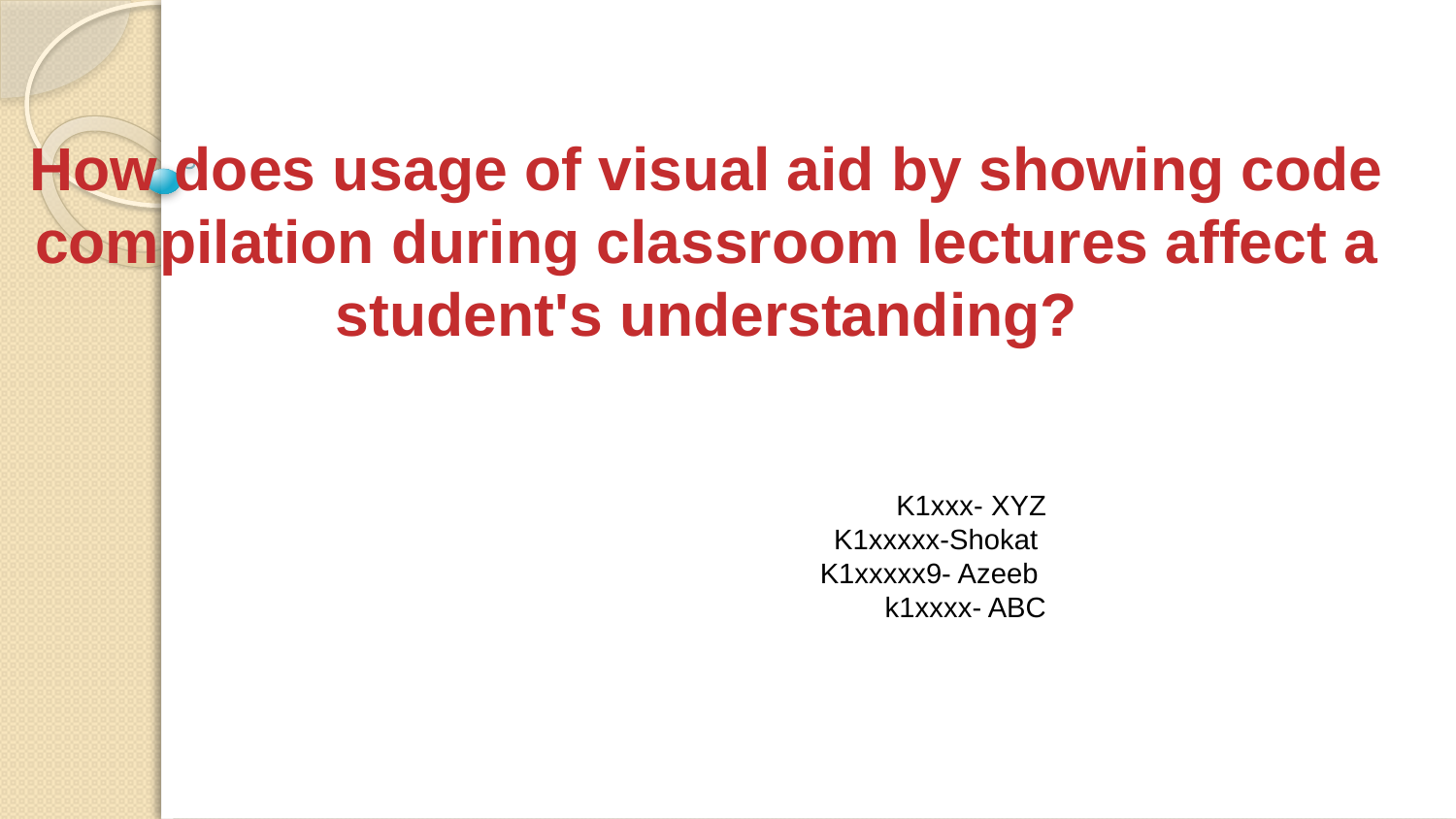

How does usage of visual aid by showing code compilation during classroom lectures affect a student's understanding?
K1xxx- XYZ
K1xxxxx-Shokat
K1xxxxx9- Azeeb
k1xxxx- ABC